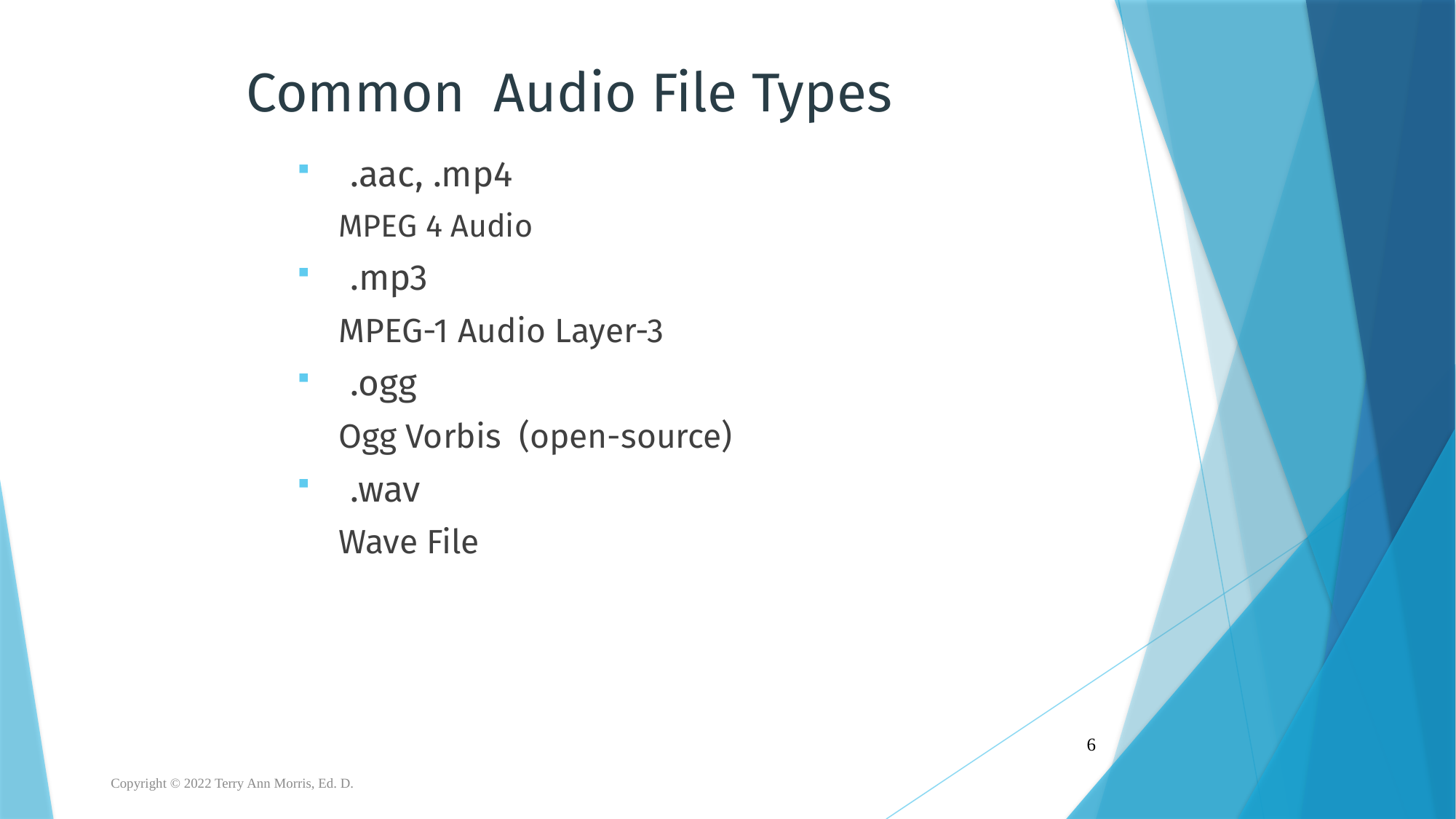

# Common  Audio File Types
.aac, .mp4
MPEG 4 Audio
.mp3
MPEG-1 Audio Layer-3
.ogg
Ogg Vorbis  (open-source)
.wav
Wave File

6